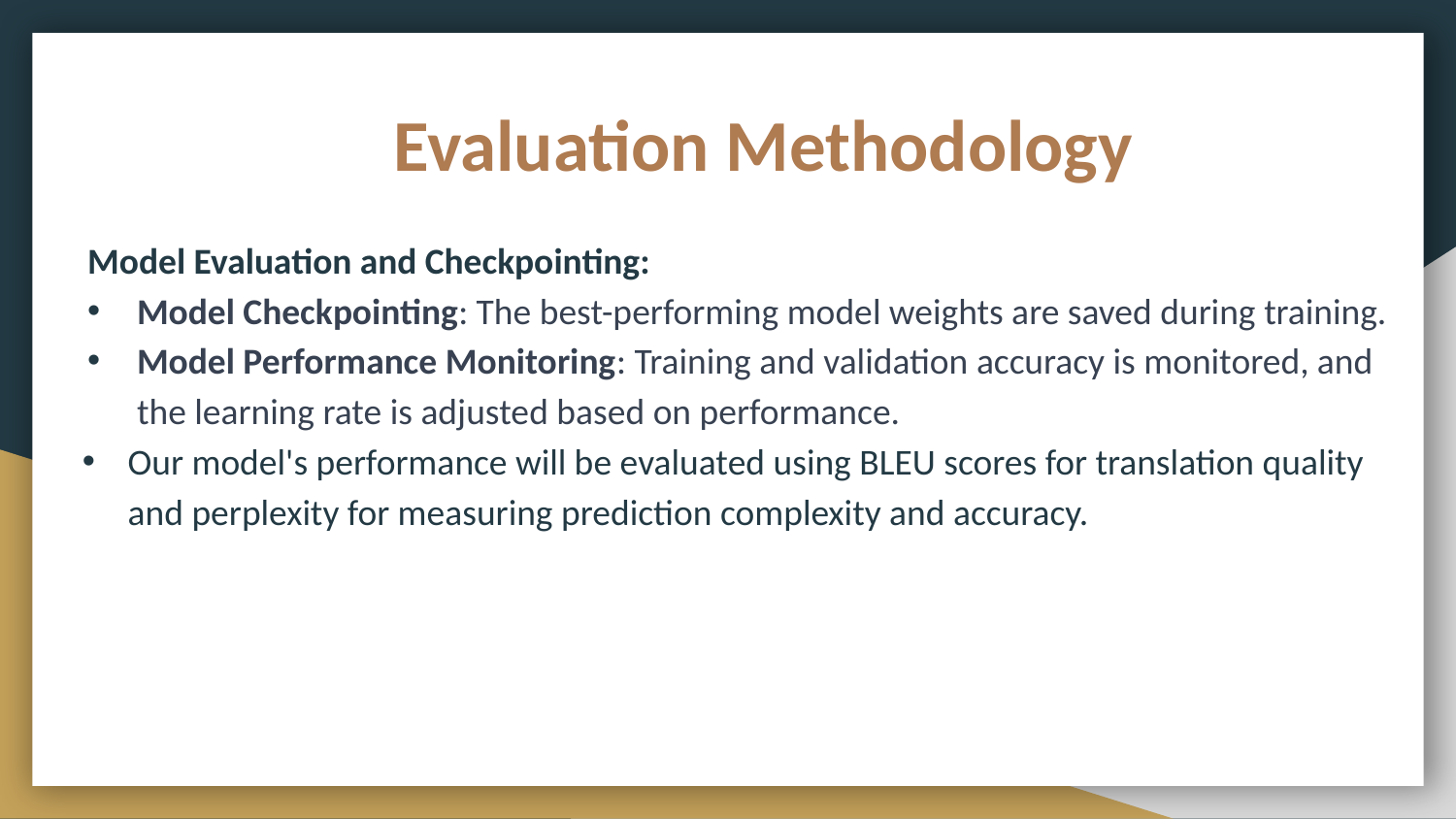

# Evaluation Methodology
Model Evaluation and Checkpointing:
Model Checkpointing: The best-performing model weights are saved during training.
Model Performance Monitoring: Training and validation accuracy is monitored, and the learning rate is adjusted based on performance.
Our model's performance will be evaluated using BLEU scores for translation quality and perplexity for measuring prediction complexity and accuracy.